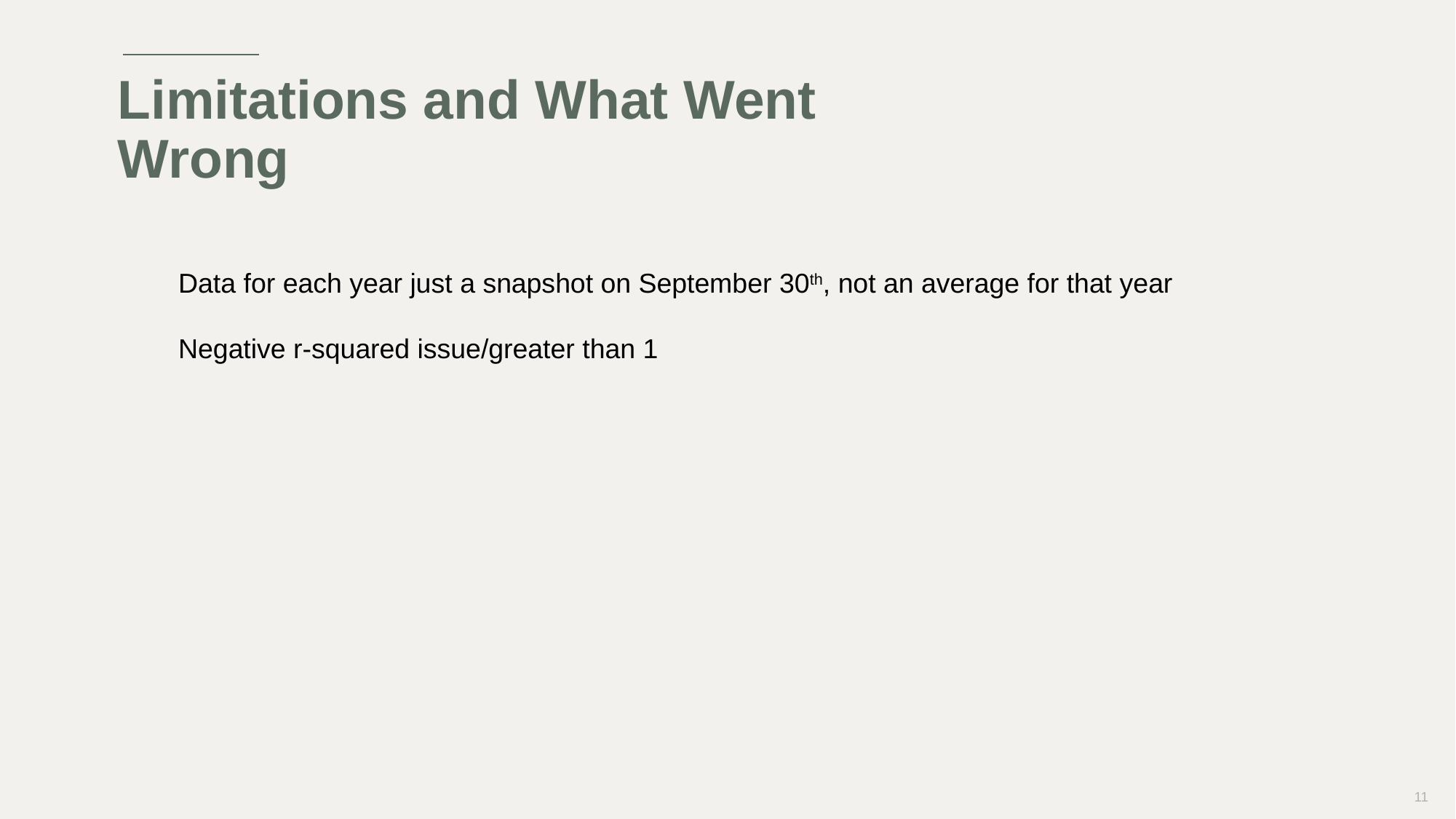

# Limitations and What Went Wrong
Data for each year just a snapshot on September 30th, not an average for that year

Negative r-squared issue/greater than 1
11